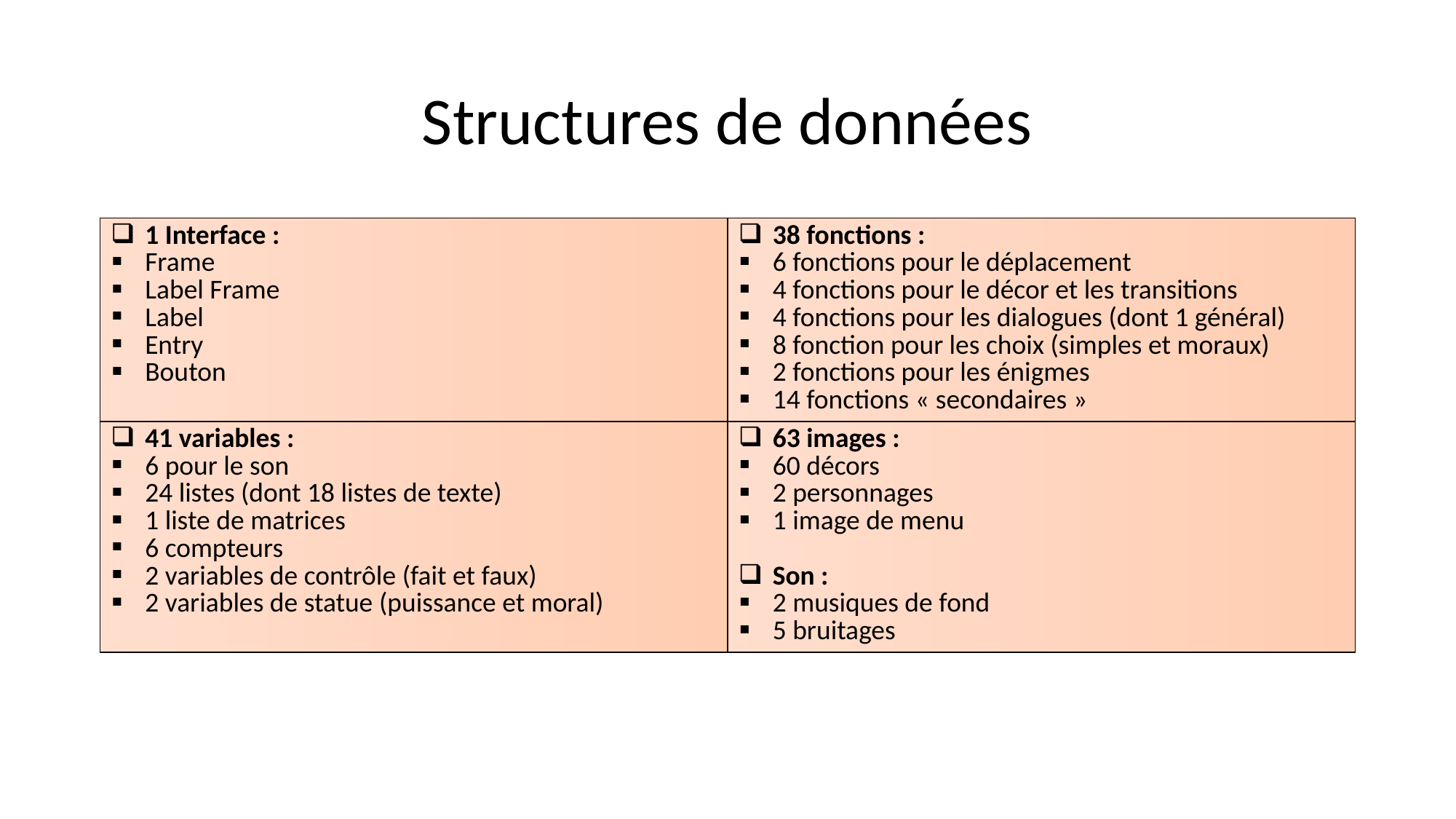

# Structures de données
| 1 Interface : Frame Label Frame Label Entry Bouton | 38 fonctions : 6 fonctions pour le déplacement 4 fonctions pour le décor et les transitions 4 fonctions pour les dialogues (dont 1 général) 8 fonction pour les choix (simples et moraux) 2 fonctions pour les énigmes 14 fonctions « secondaires » |
| --- | --- |
| 41 variables : 6 pour le son 24 listes (dont 18 listes de texte) 1 liste de matrices 6 compteurs 2 variables de contrôle (fait et faux) 2 variables de statue (puissance et moral) | 63 images : 60 décors 2 personnages 1 image de menu Son : 2 musiques de fond 5 bruitages |